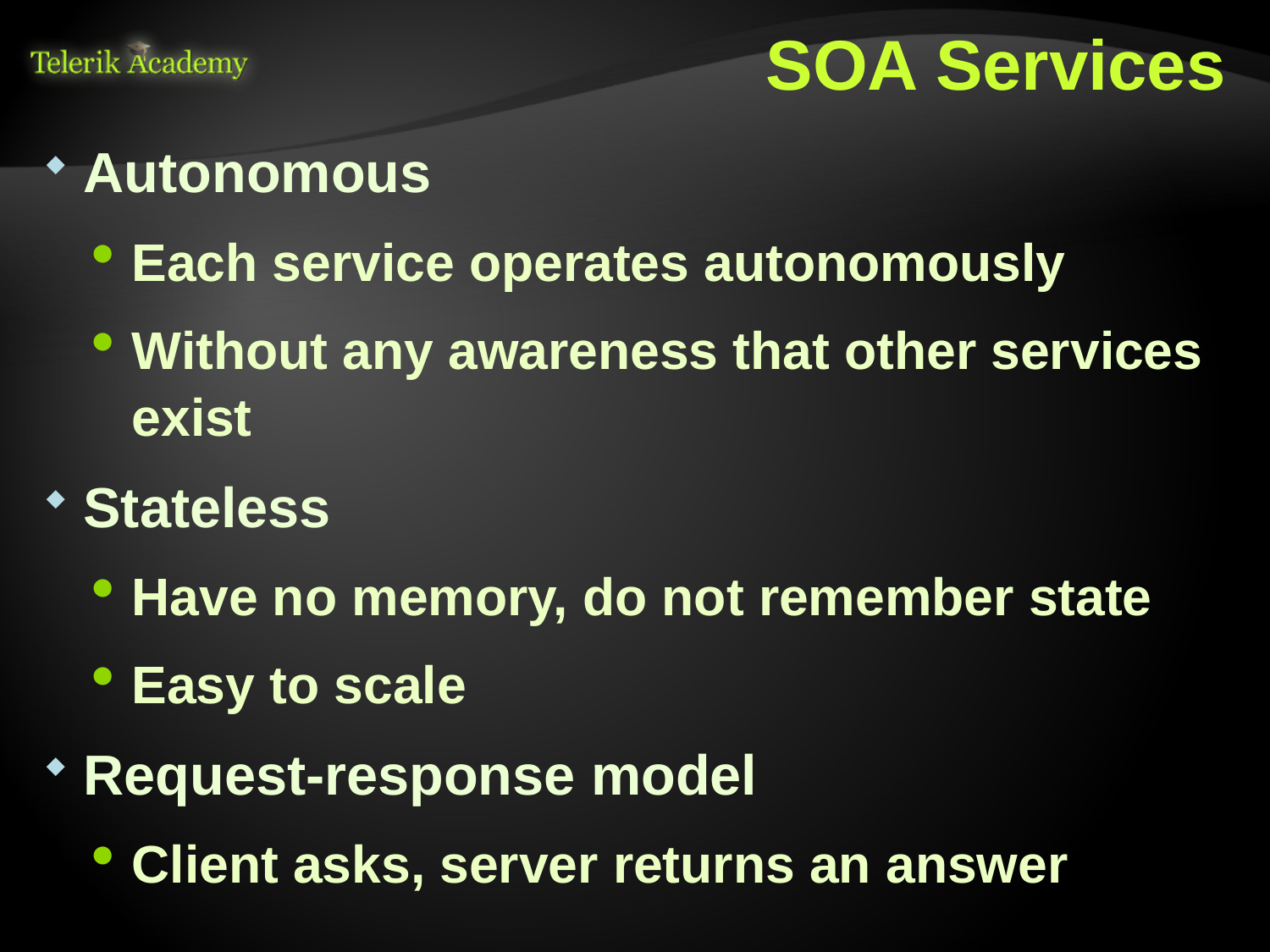

# SOA Services
Autonomous
Each service operates autonomously
Without any awareness that other services exist
Stateless
Have no memory, do not remember state
Easy to scale
Request-response model
Client asks, server returns an answer